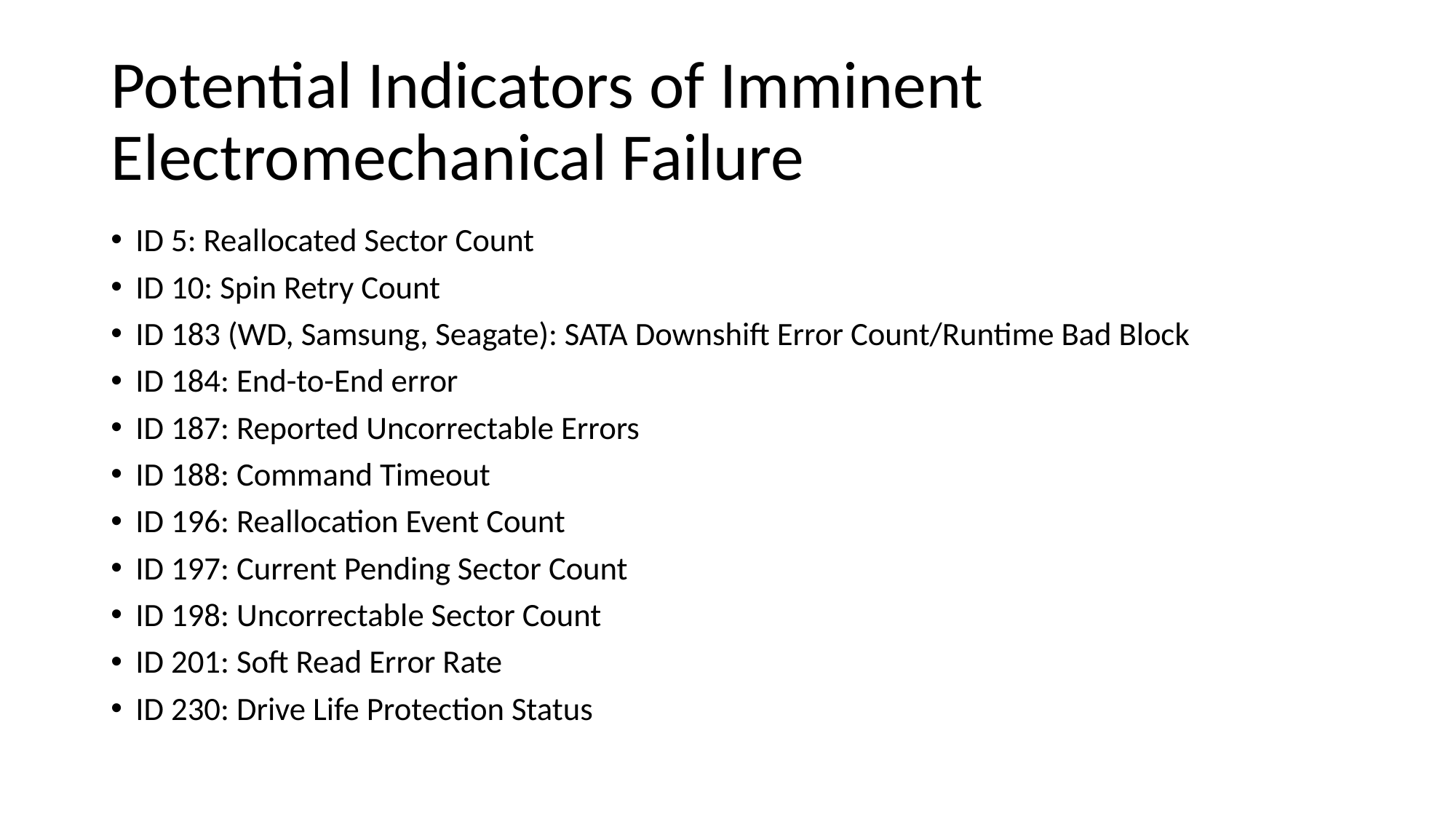

# Potential Indicators of Imminent Electromechanical Failure
ID 5: Reallocated Sector Count
ID 10: Spin Retry Count
ID 183 (WD, Samsung, Seagate): SATA Downshift Error Count/Runtime Bad Block
ID 184: End-to-End error
ID 187: Reported Uncorrectable Errors
ID 188: Command Timeout
ID 196: Reallocation Event Count
ID 197: Current Pending Sector Count
ID 198: Uncorrectable Sector Count
ID 201: Soft Read Error Rate
ID 230: Drive Life Protection Status